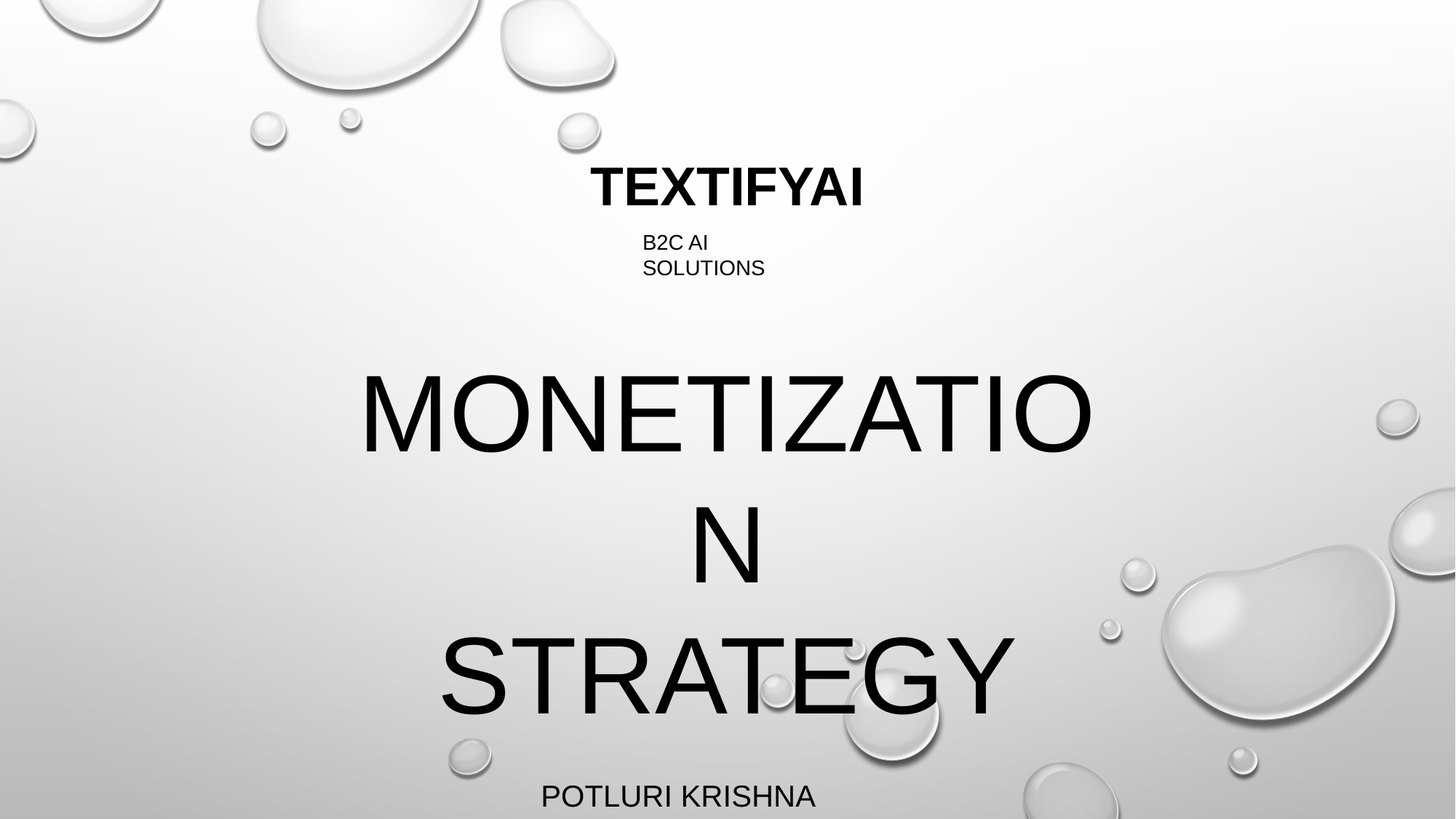

TEXTIFYAI
B2C AI SOLUTIONS
MONETIZATION
STRATEGY
POTLURI KRISHNA PRIYATHAM